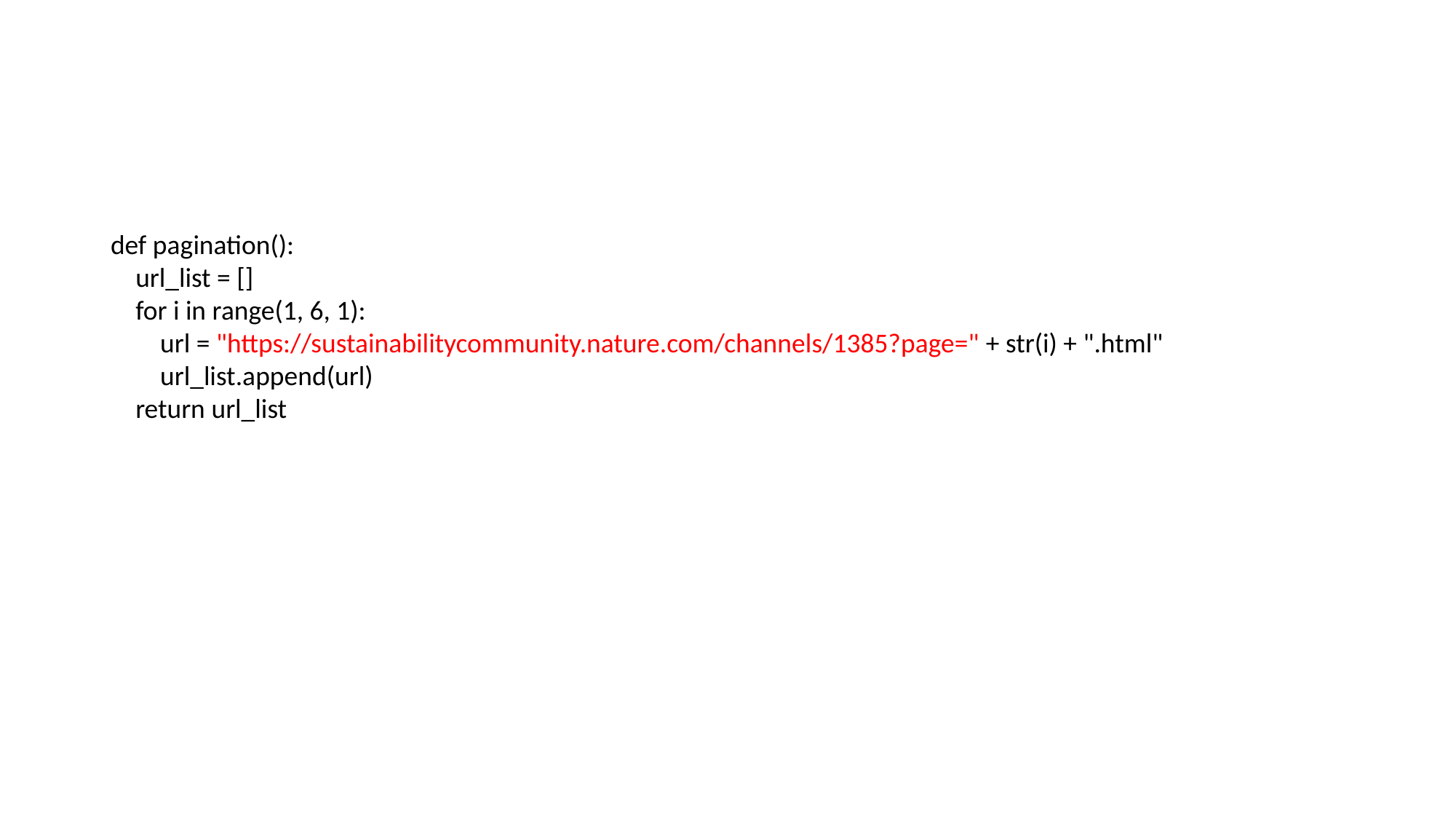

def pagination():
    url_list = []
    for i in range(1, 6, 1):
        url = "https://sustainabilitycommunity.nature.com/channels/1385?page=" + str(i) + ".html"
        url_list.append(url)
    return url_list